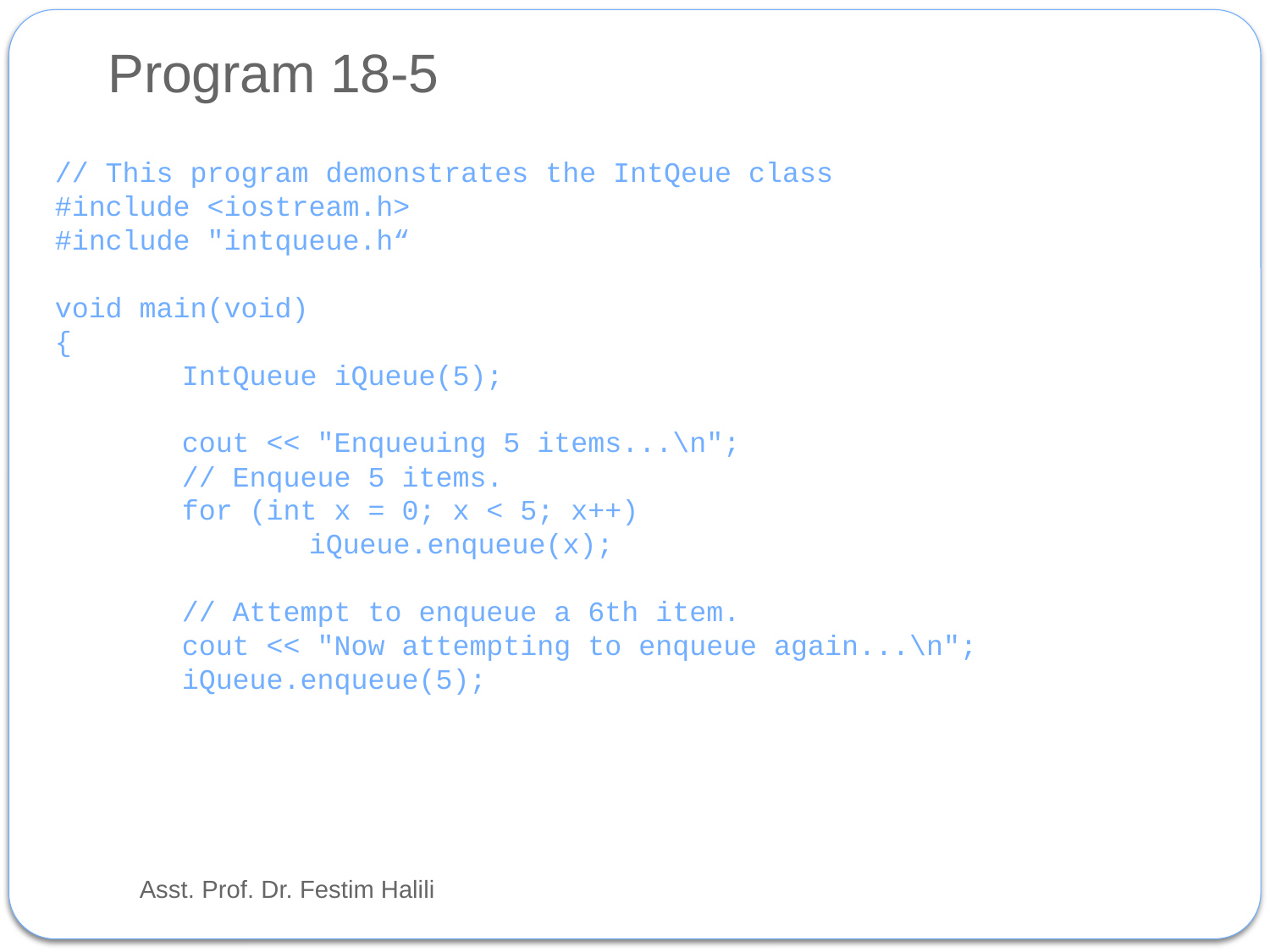

# Program 18-5
// This program demonstrates the IntQeue class
#include <iostream.h>
#include "intqueue.h“
void main(void)
{
	IntQueue iQueue(5);
	cout << "Enqueuing 5 items...\n";
	// Enqueue 5 items.
	for (int x = 0; x < 5; x++)
		iQueue.enqueue(x);
	// Attempt to enqueue a 6th item.
	cout << "Now attempting to enqueue again...\n";
	iQueue.enqueue(5);
Asst. Prof. Dr. Festim Halili